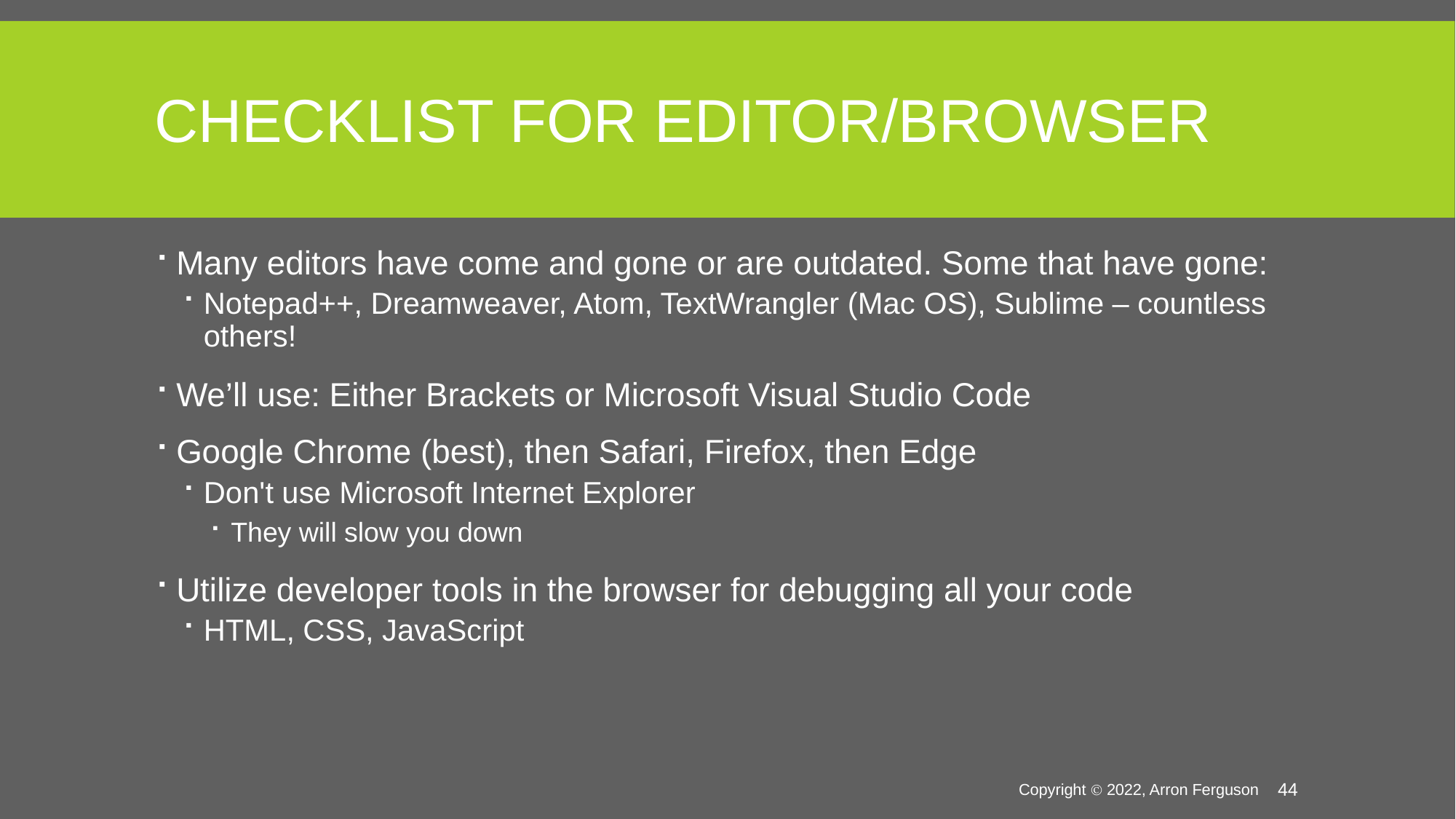

# Checklist for Editor/Browser
Many editors have come and gone or are outdated. Some that have gone:
Notepad++, Dreamweaver, Atom, TextWrangler (Mac OS), Sublime – countless others!
We’ll use: Either Brackets or Microsoft Visual Studio Code
Google Chrome (best), then Safari, Firefox, then Edge
Don't use Microsoft Internet Explorer
They will slow you down
Utilize developer tools in the browser for debugging all your code
HTML, CSS, JavaScript
Copyright Ⓒ 2022, Arron Ferguson
44